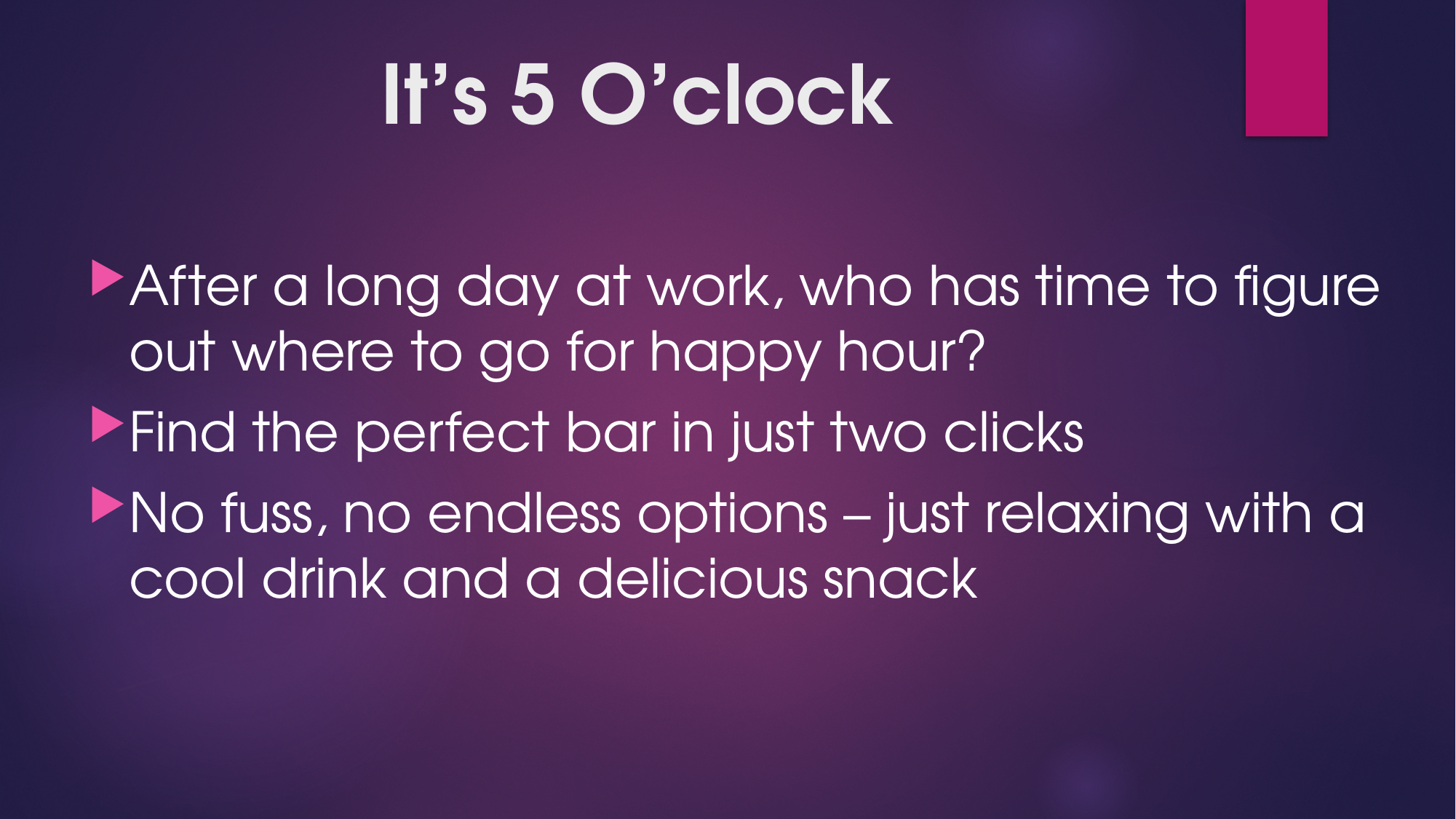

# It’s 5 O’clock
After a long day at work, who has time to figure out where to go for happy hour?
Find the perfect bar in just two clicks
No fuss, no endless options – just relaxing with a cool drink and a delicious snack